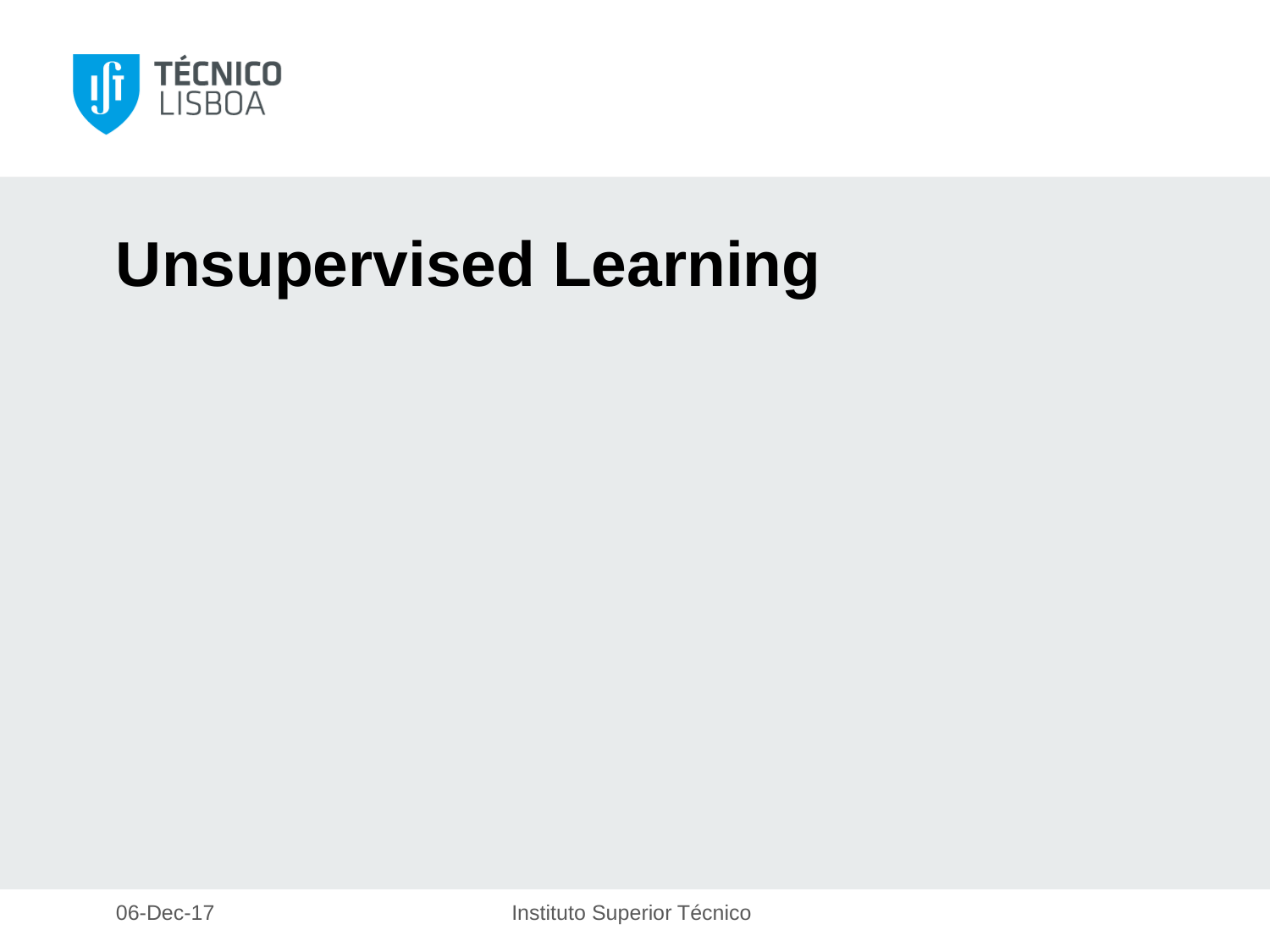

# Unsupervised Learning

06-Dec-17
Instituto Superior Técnico